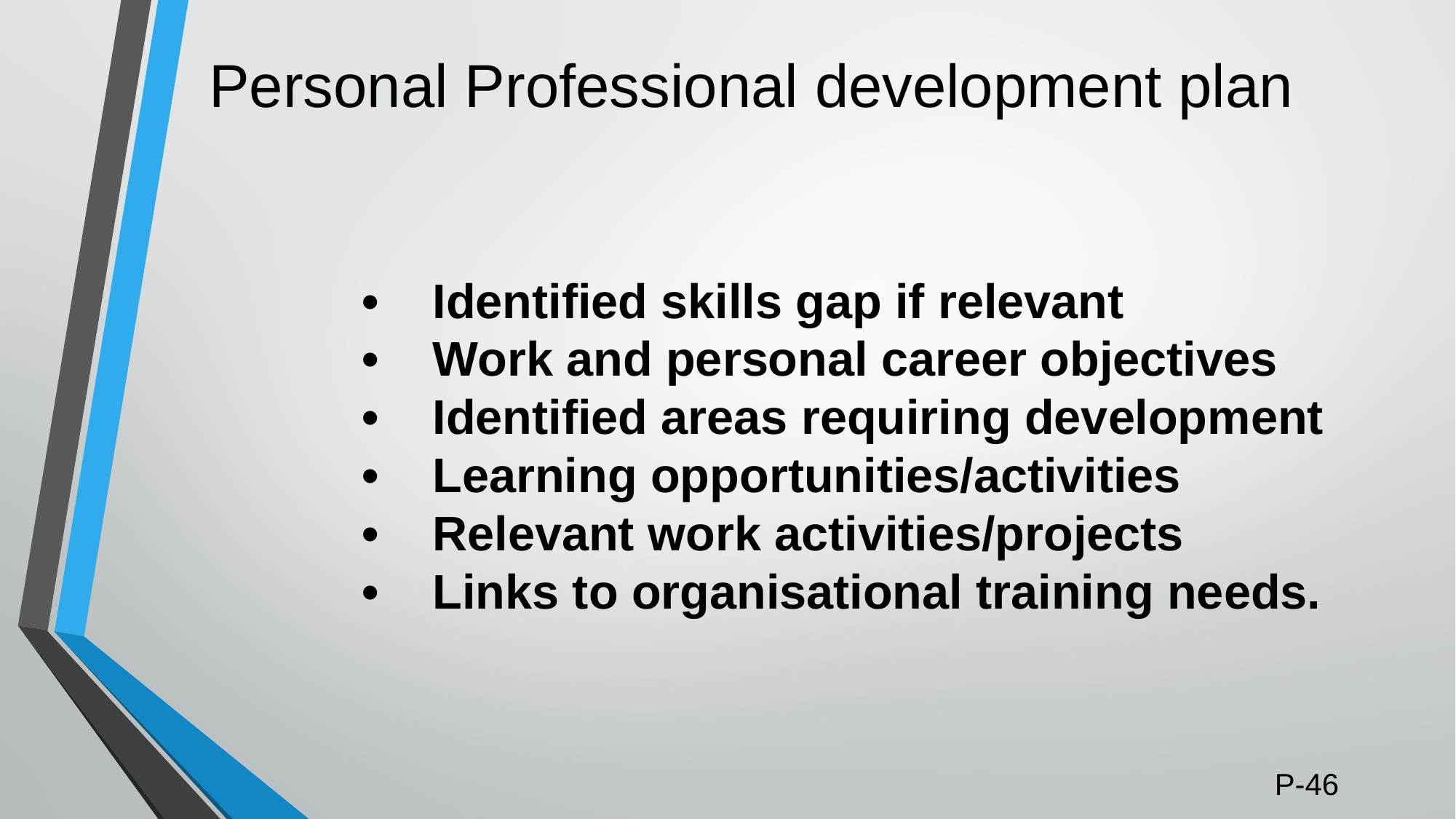

# Personal Professional development plan
•    Identified skills gap if relevant
•    Work and personal career objectives
•    Identified areas requiring development
•    Learning opportunities/activities
•    Relevant work activities/projects
•    Links to organisational training needs.
P-46